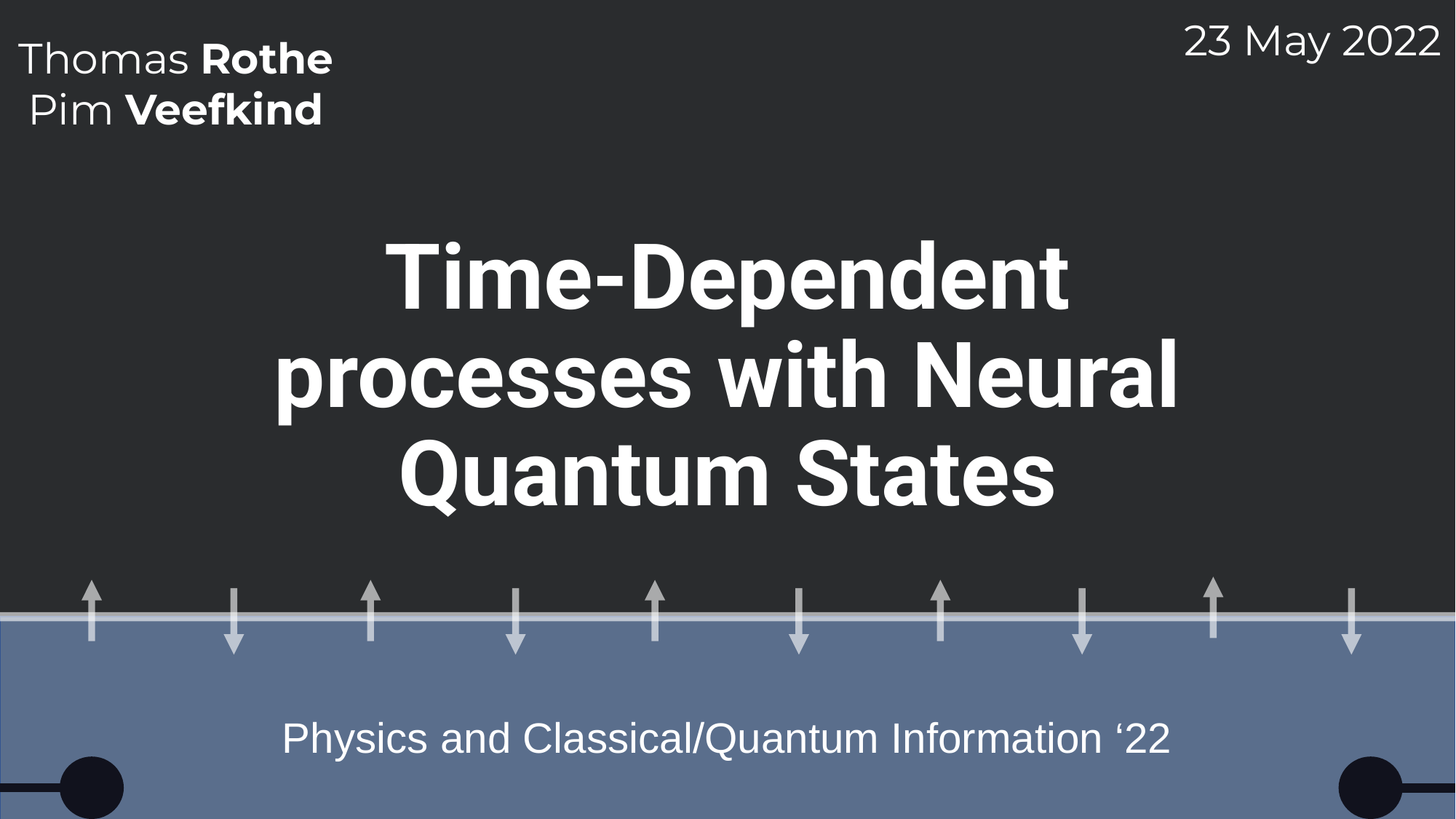

23 May 2022
 Thomas Rothe
Pim Veefkind
# Time-Dependent processes with Neural Quantum States

Physics and Classical/Quantum Information ‘22